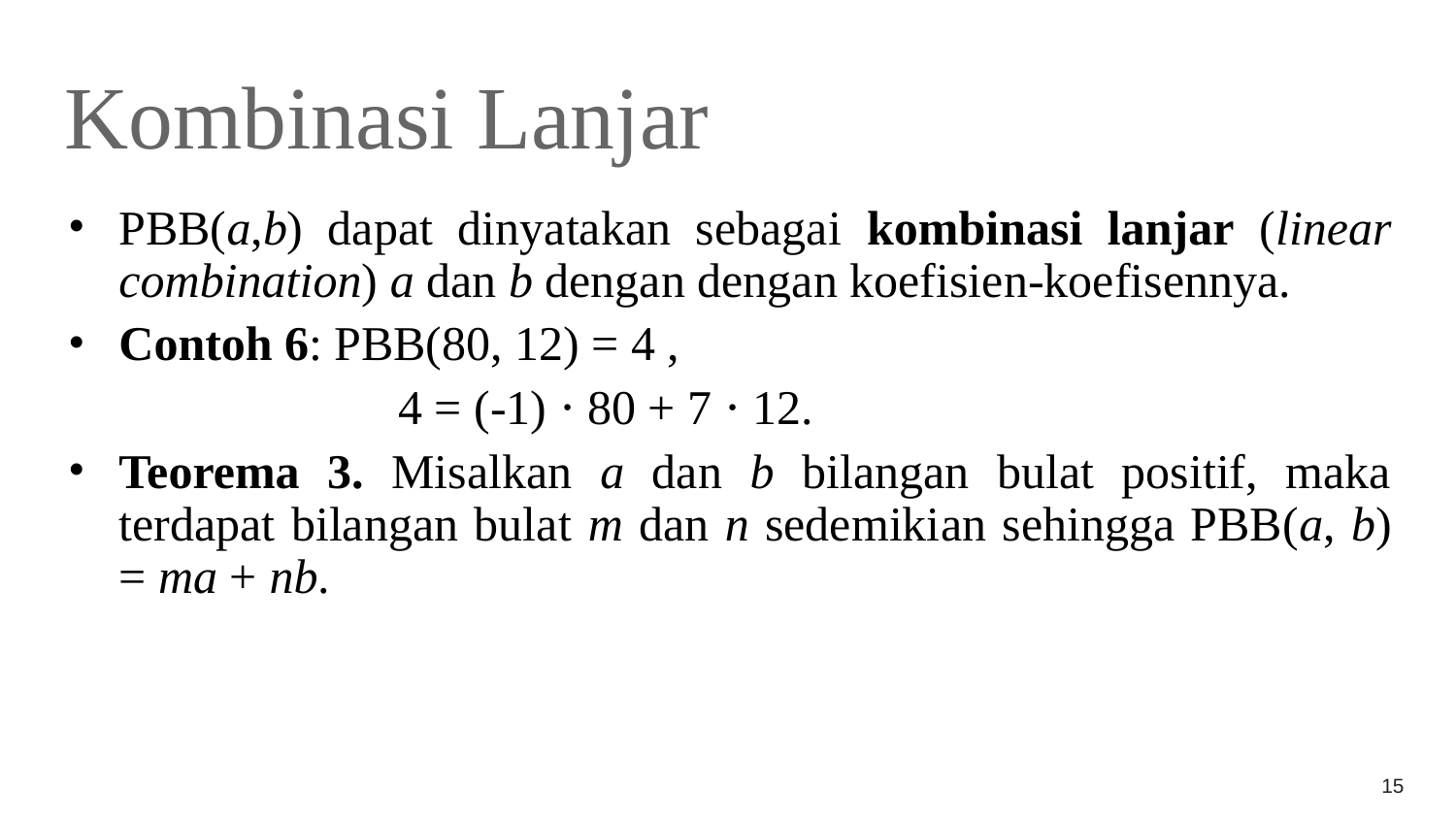

# Kombinasi Lanjar
PBB(a,b) dapat dinyatakan sebagai kombinasi lanjar (linear combination) a dan b dengan dengan koefisien-koefisennya.
Contoh 6: PBB(80, 12) = 4 ,
		           4 = (-1) ⋅ 80 + 7 ⋅ 12.
Teorema 3. Misalkan a dan b bilangan bulat positif, maka terdapat bilangan bulat m dan n sedemikian sehingga PBB(a, b) = ma + nb.

15